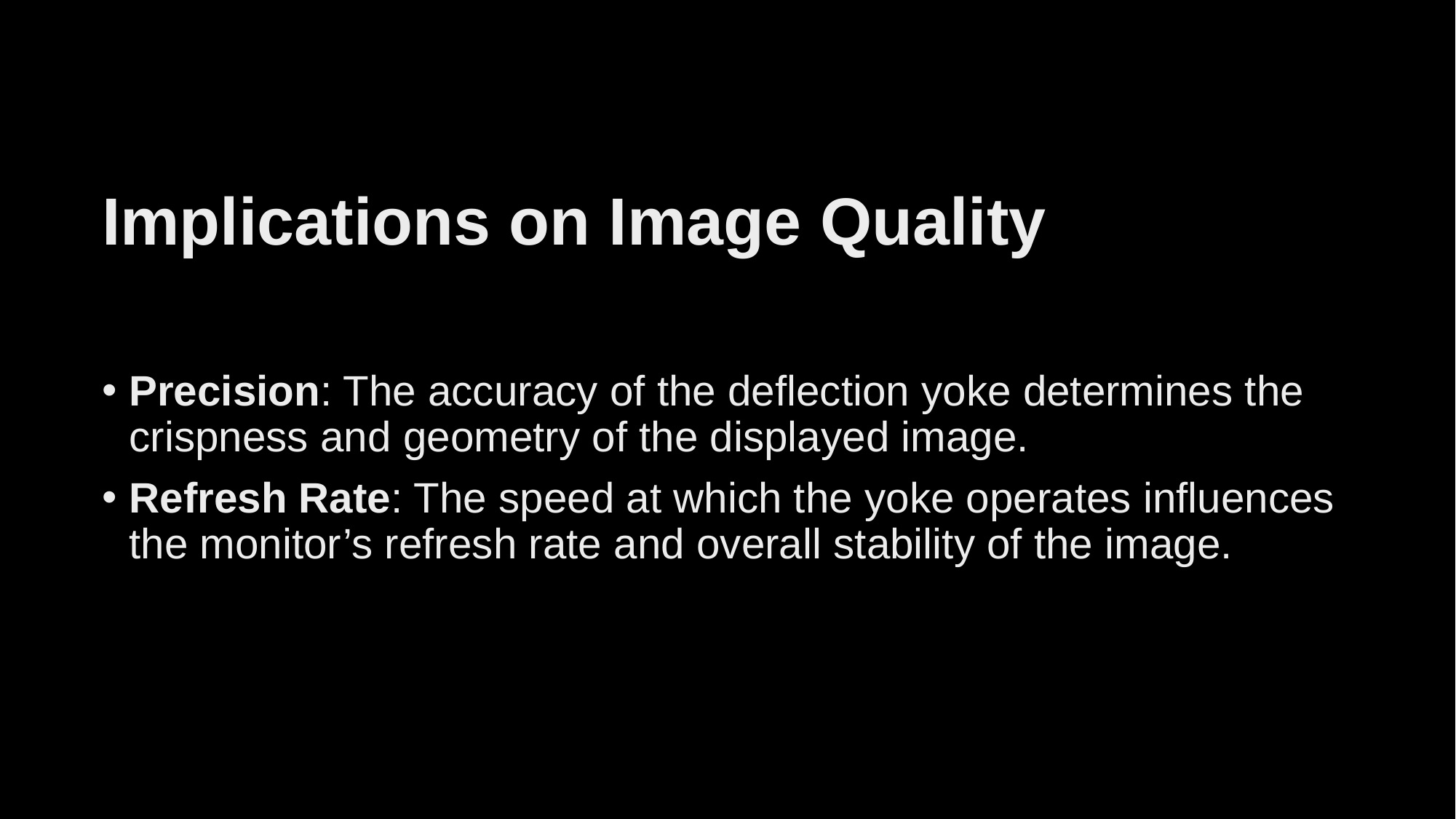

# Implications on Image Quality
Precision: The accuracy of the deflection yoke determines the crispness and geometry of the displayed image.
Refresh Rate: The speed at which the yoke operates influences the monitor’s refresh rate and overall stability of the image.